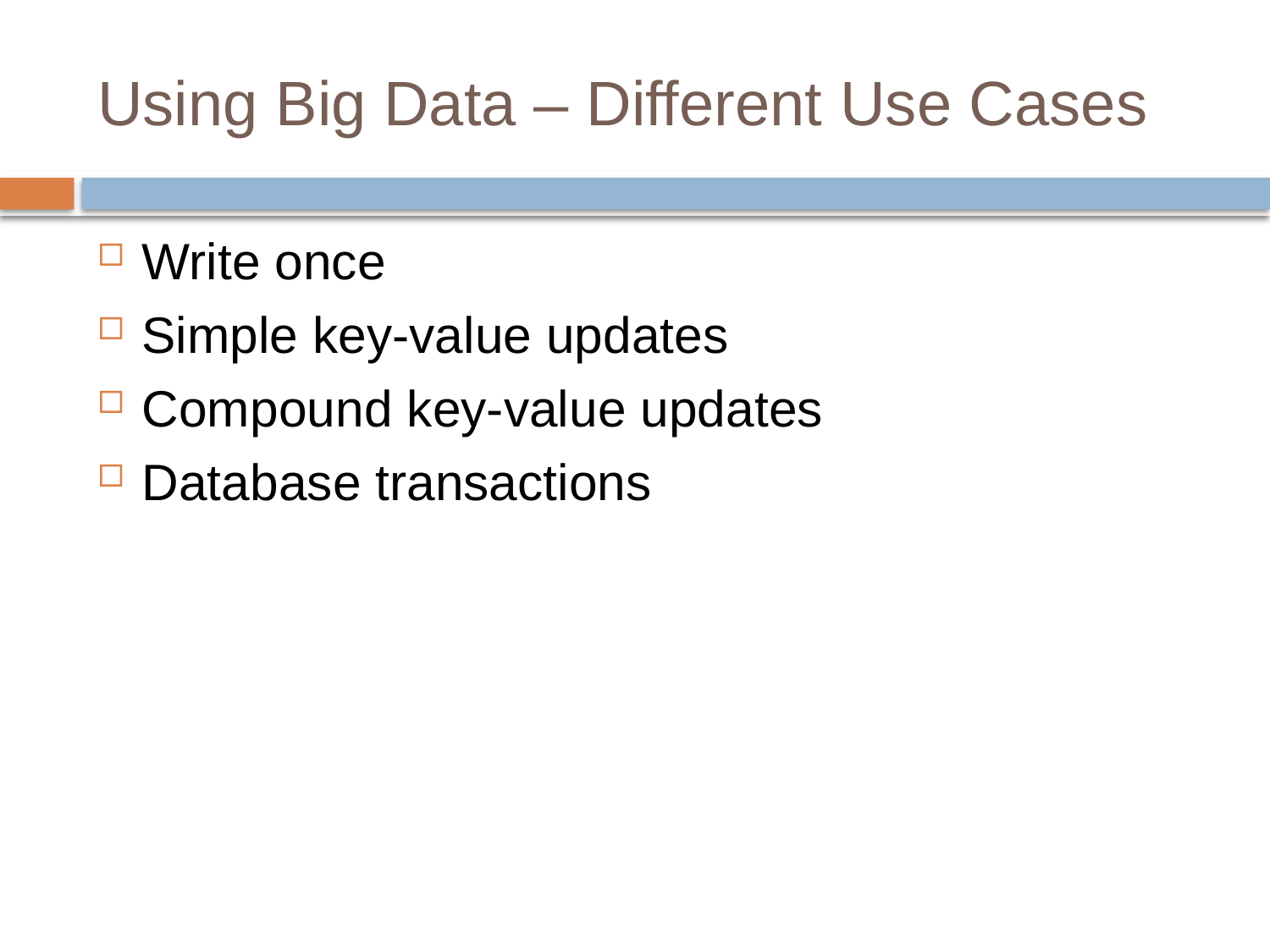

# Using Big Data – Different Use Cases
Write once
Simple key-value updates
Compound key-value updates
Database transactions